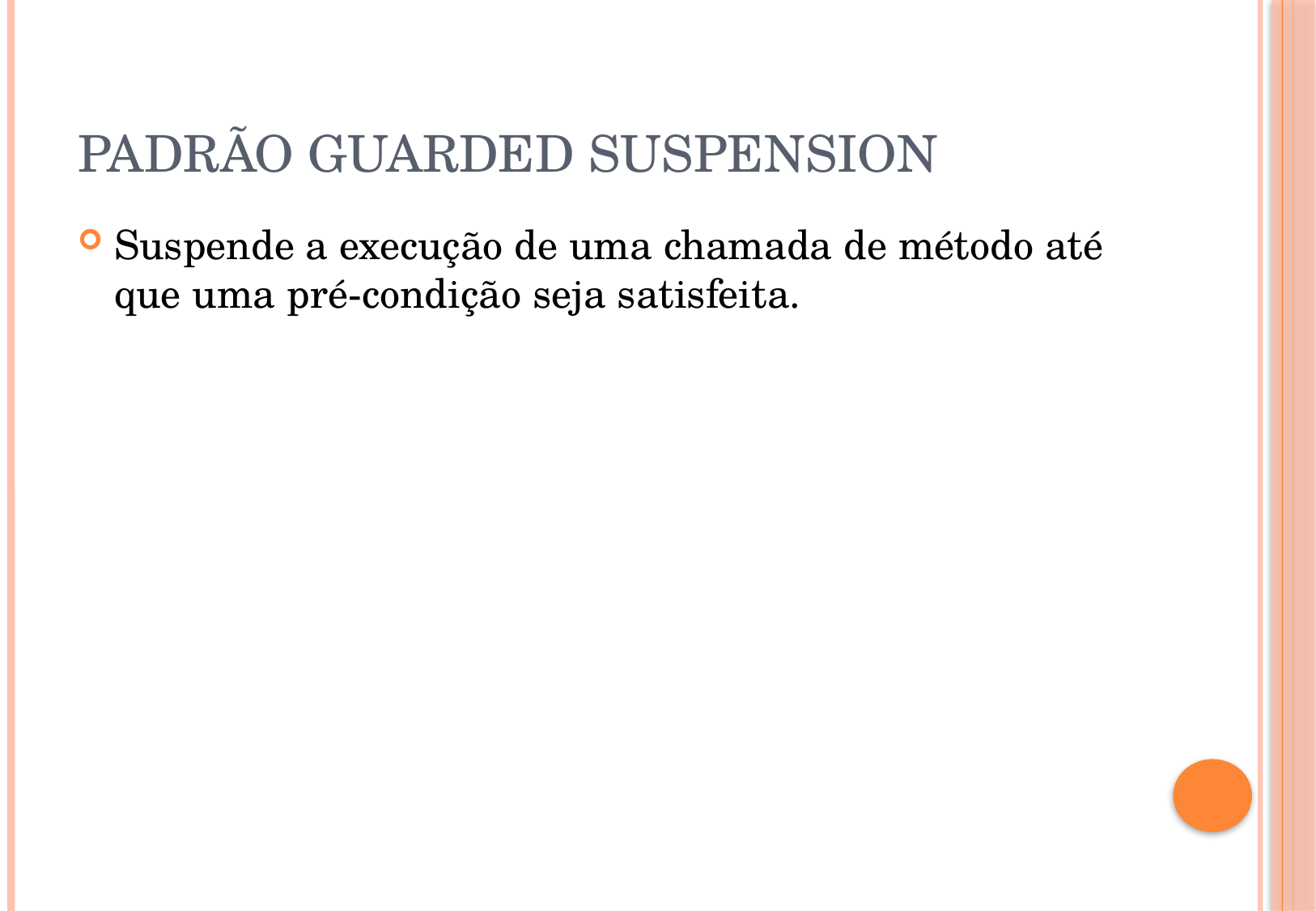

# Padrão Guarded Suspension
Suspende a execução de uma chamada de método até que uma pré-condição seja satisfeita.